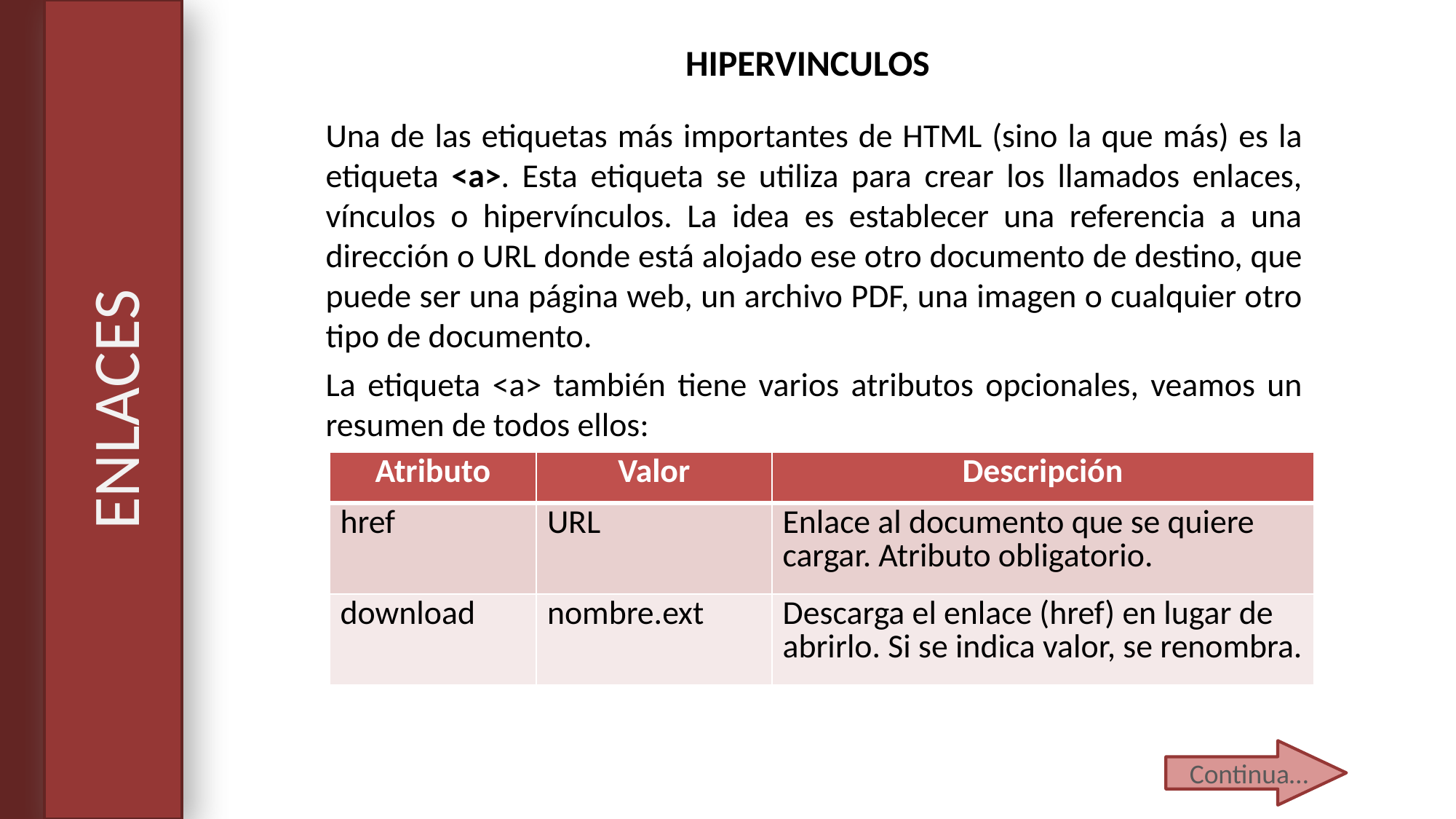

HIPERVINCULOS
Una de las etiquetas más importantes de HTML (sino la que más) es la etiqueta <a>. Esta etiqueta se utiliza para crear los llamados enlaces, vínculos o hipervínculos. La idea es establecer una referencia a una dirección o URL donde está alojado ese otro documento de destino, que puede ser una página web, un archivo PDF, una imagen o cualquier otro tipo de documento.
La etiqueta <a> también tiene varios atributos opcionales, veamos un resumen de todos ellos:
# ENLACES
| Atributo | Valor | Descripción |
| --- | --- | --- |
| href | URL | Enlace al documento que se quiere cargar. Atributo obligatorio. |
| download | nombre.ext | Descarga el enlace (href) en lugar de abrirlo. Si se indica valor, se renombra. |

Continua…